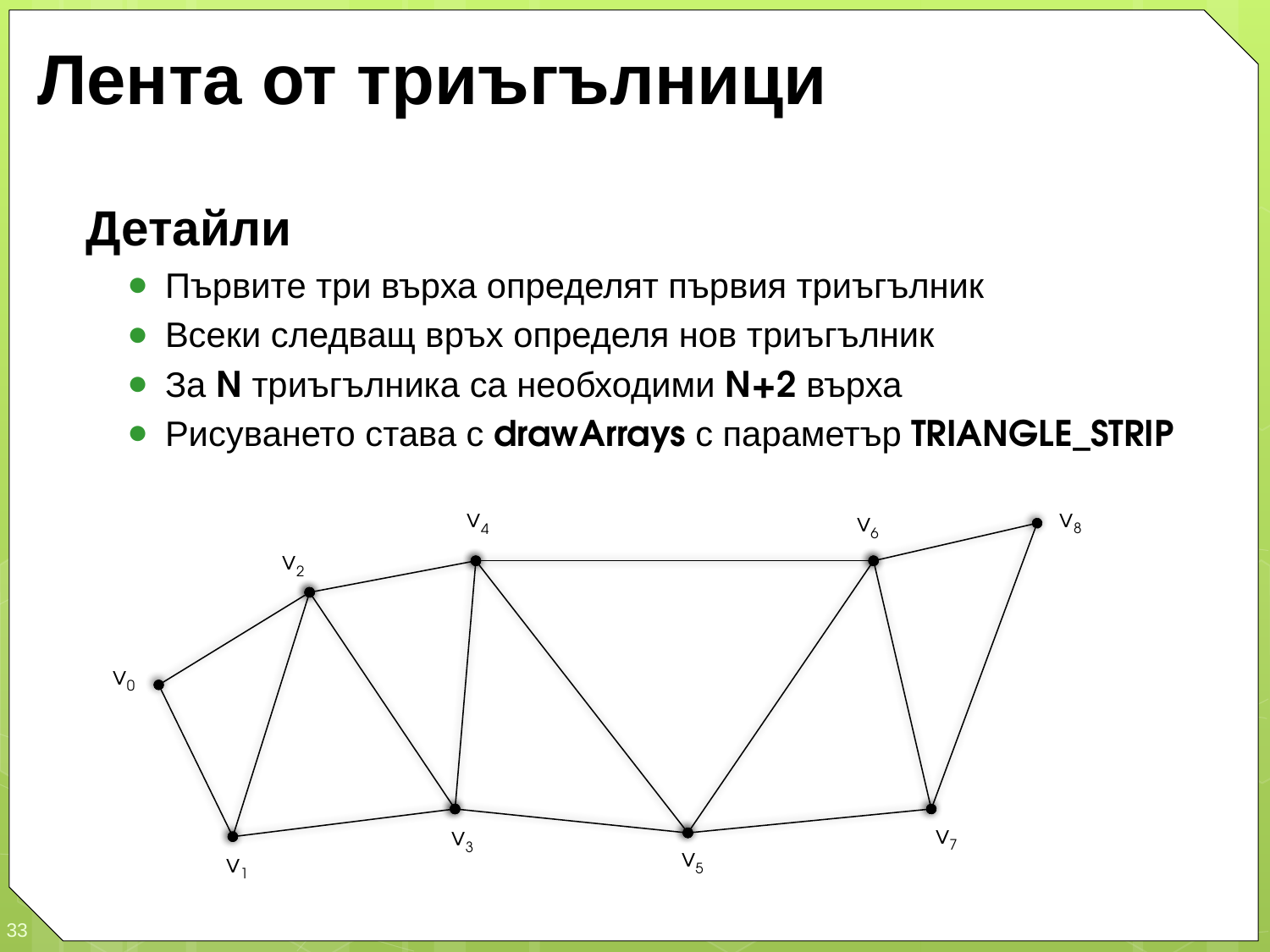

# Лента от триъгълници
Детайли
Първите три върха определят първия триъгълник
Всеки следващ връх определя нов триъгълник
За N триъгълника са необходими N+2 върха
Рисуването става с drawArrays с параметър TRIANGLE_STRIP
v8
v4
v6
v2
v0
v7
v3
v5
v1